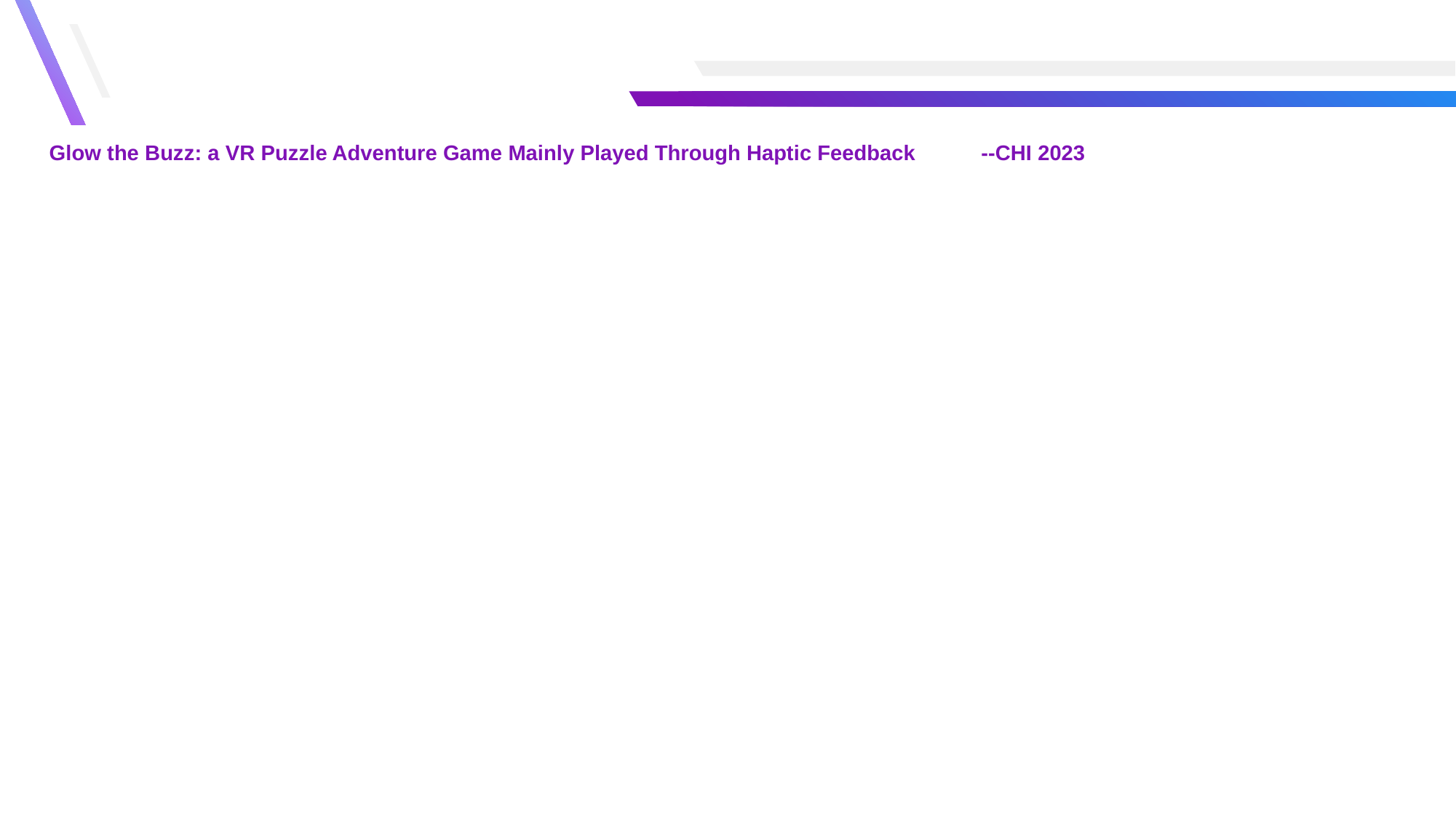

Glow the Buzz: a VR Puzzle Adventure Game Mainly Played Through Haptic Feedback           --CHI 2023